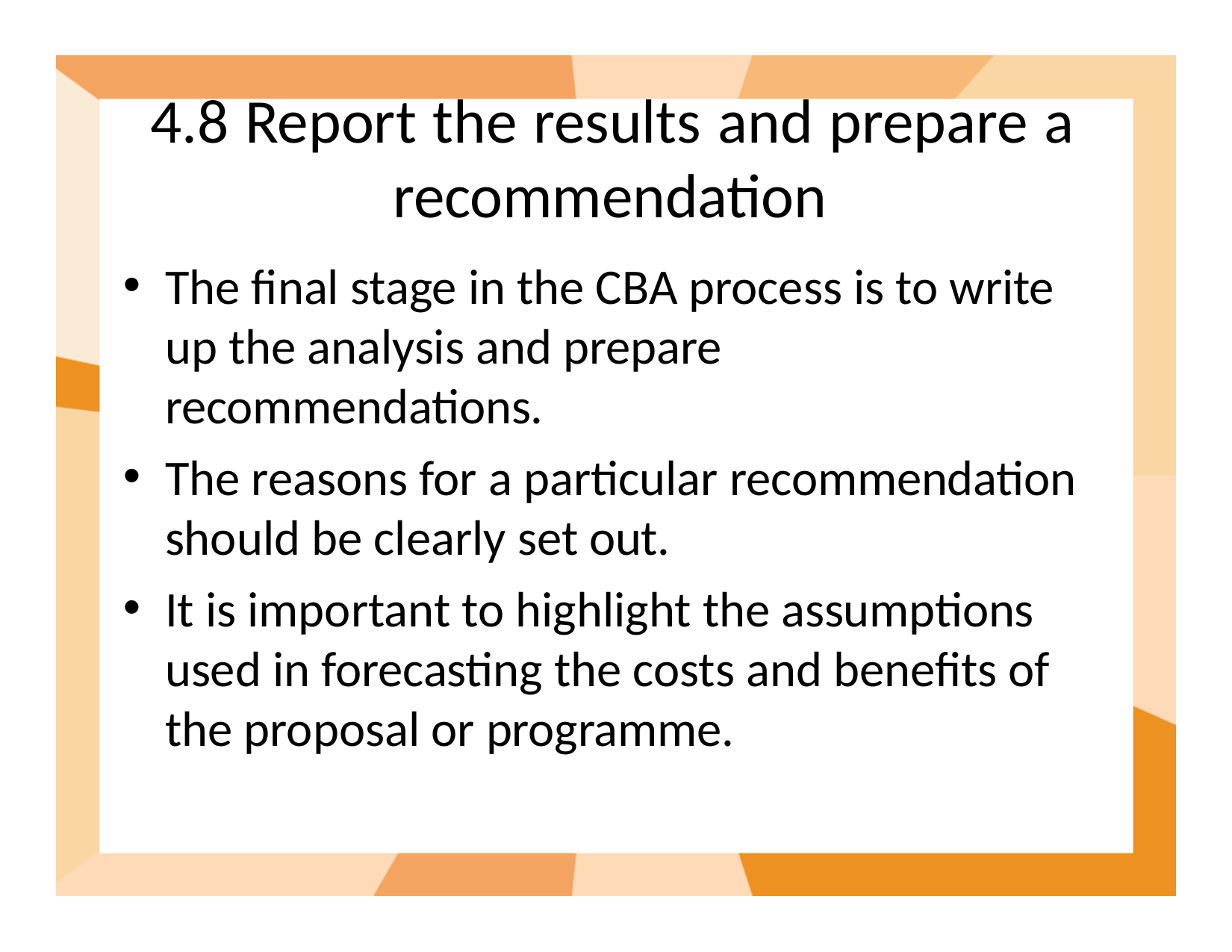

# 4.8 Report the results and prepare a recommendation
The final stage in the CBA process is to write up the analysis and prepare recommendations.
The reasons for a particular recommendation should be clearly set out.
It is important to highlight the assumptions used in forecasting the costs and benefits of the proposal or programme.